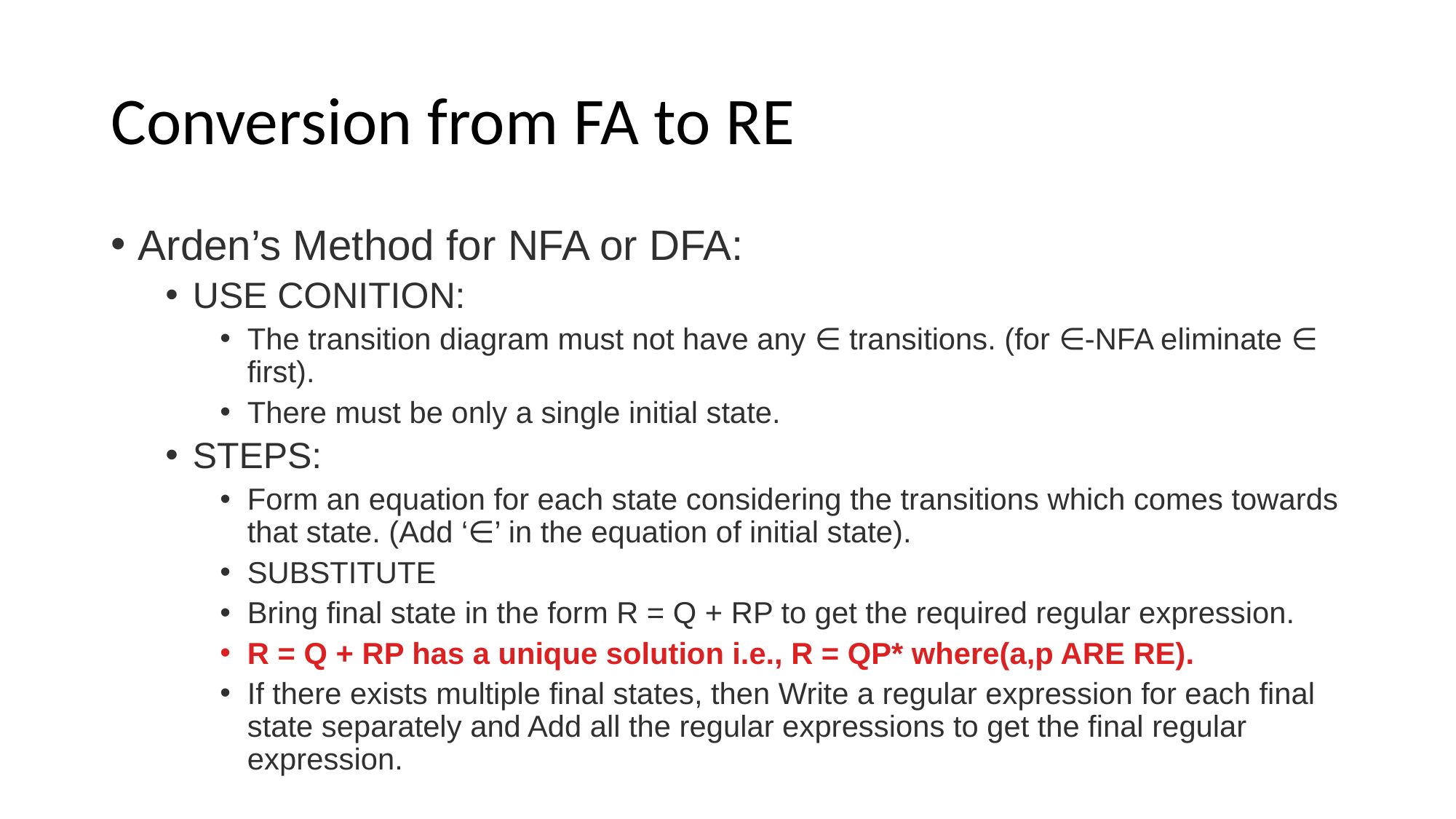

# Conversion from FA to RE
Arden’s Method for NFA or DFA:
USE CONITION:
The transition diagram must not have any ∈ transitions. (for ∈-NFA eliminate ∈ first).
There must be only a single initial state.
STEPS:
Form an equation for each state considering the transitions which comes towards that state. (Add ‘∈’ in the equation of initial state).
SUBSTITUTE
Bring final state in the form R = Q + RP to get the required regular expression.
R = Q + RP has a unique solution i.e., R = QP* where(a,p ARE RE).
If there exists multiple final states, then Write a regular expression for each final state separately and Add all the regular expressions to get the final regular expression.